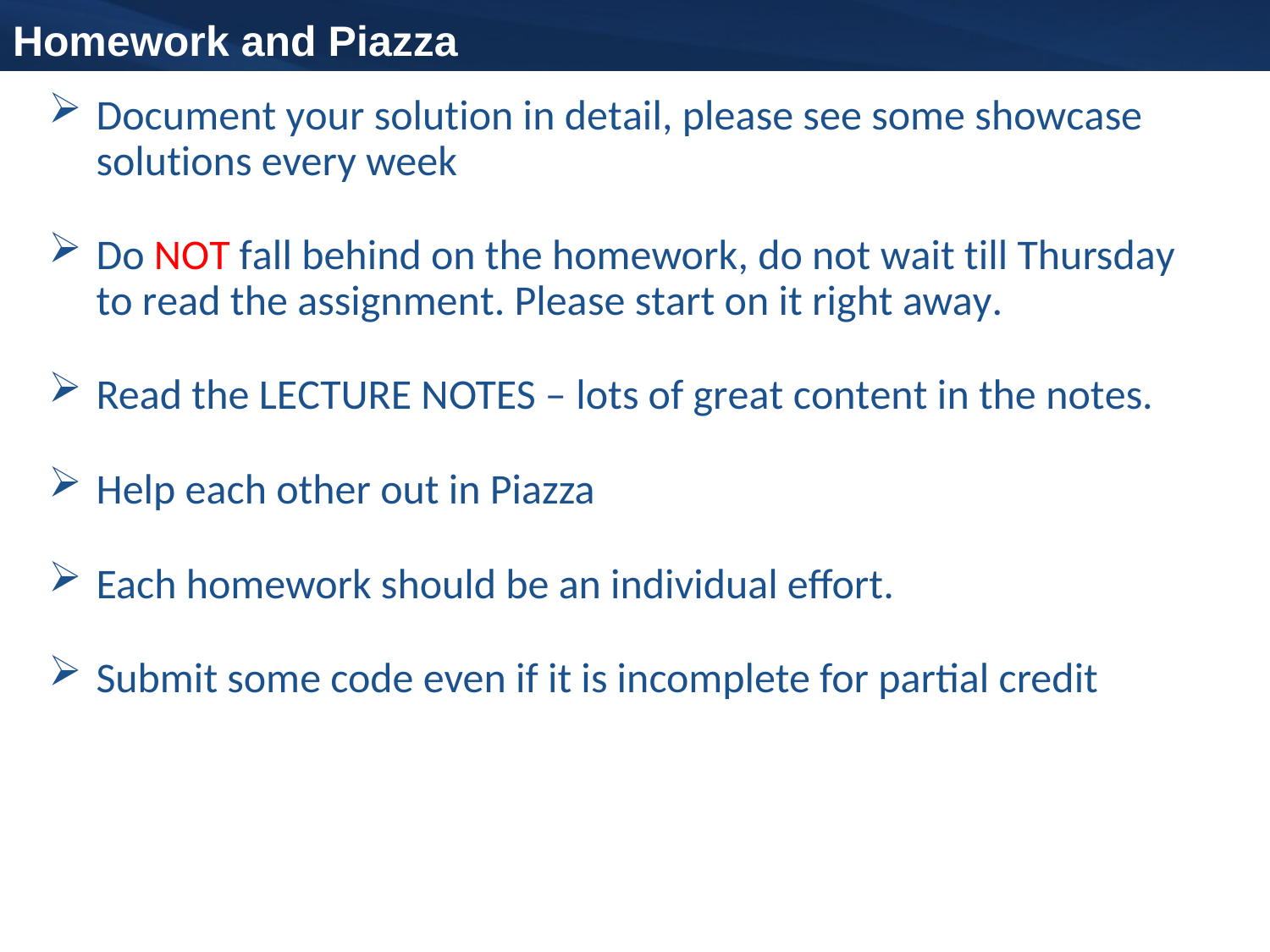

Homework and Piazza

Document your solution in detail, please see some showcase solutions every week

Do NOT fall behind on the homework, do not wait till Thursday to read the assignment. Please start on it right away.

Read the LECTURE NOTES – lots of great content in the notes.

Help each other out in Piazza

Each homework should be an individual effort.

Submit some code even if it is incomplete for partial credit